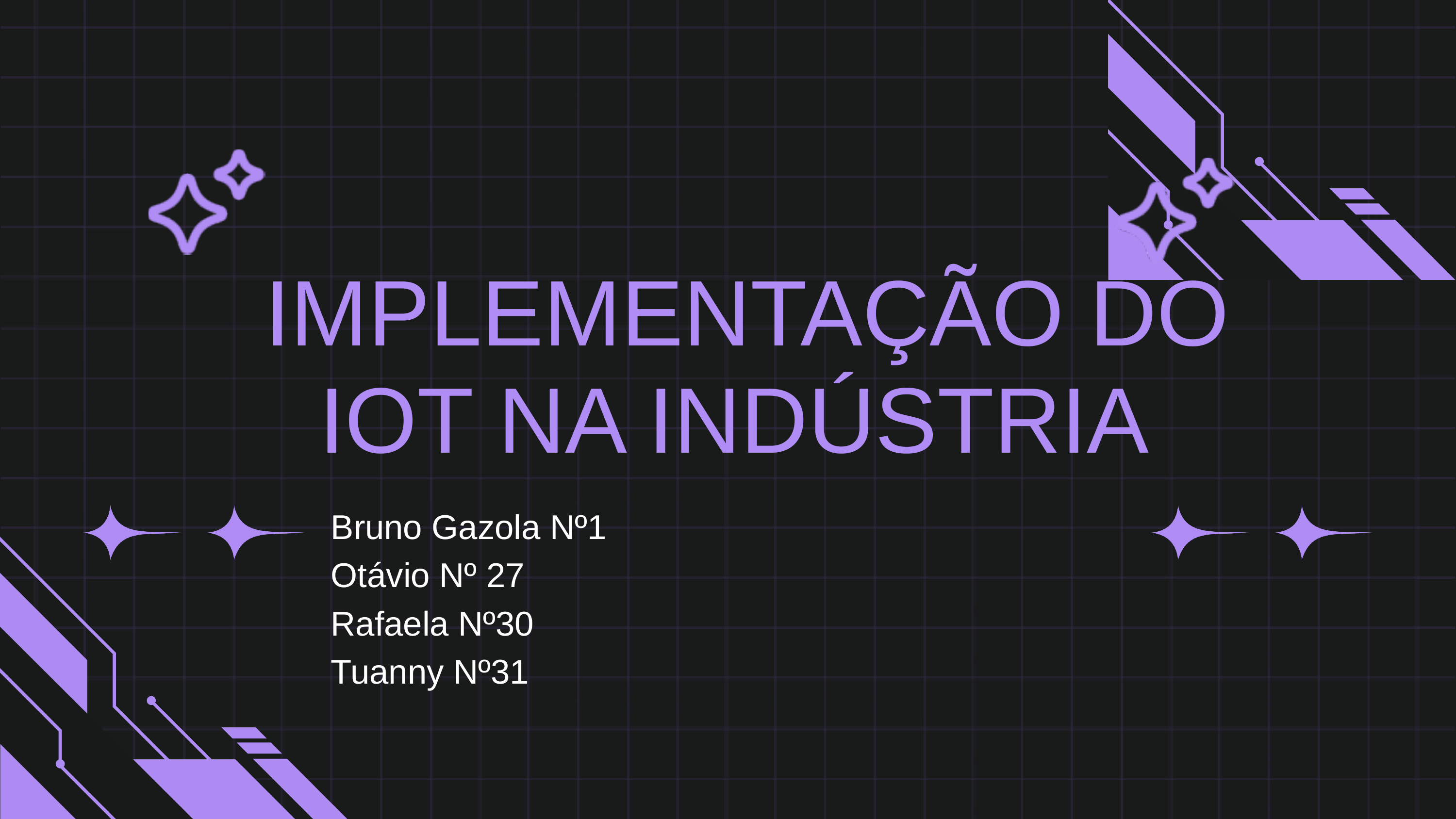

IMPLEMENTAÇÃO DO IOT NA INDÚSTRIA
Bruno Gazola Nº1
Otávio Nº 27
Rafaela Nº30
Tuanny Nº31